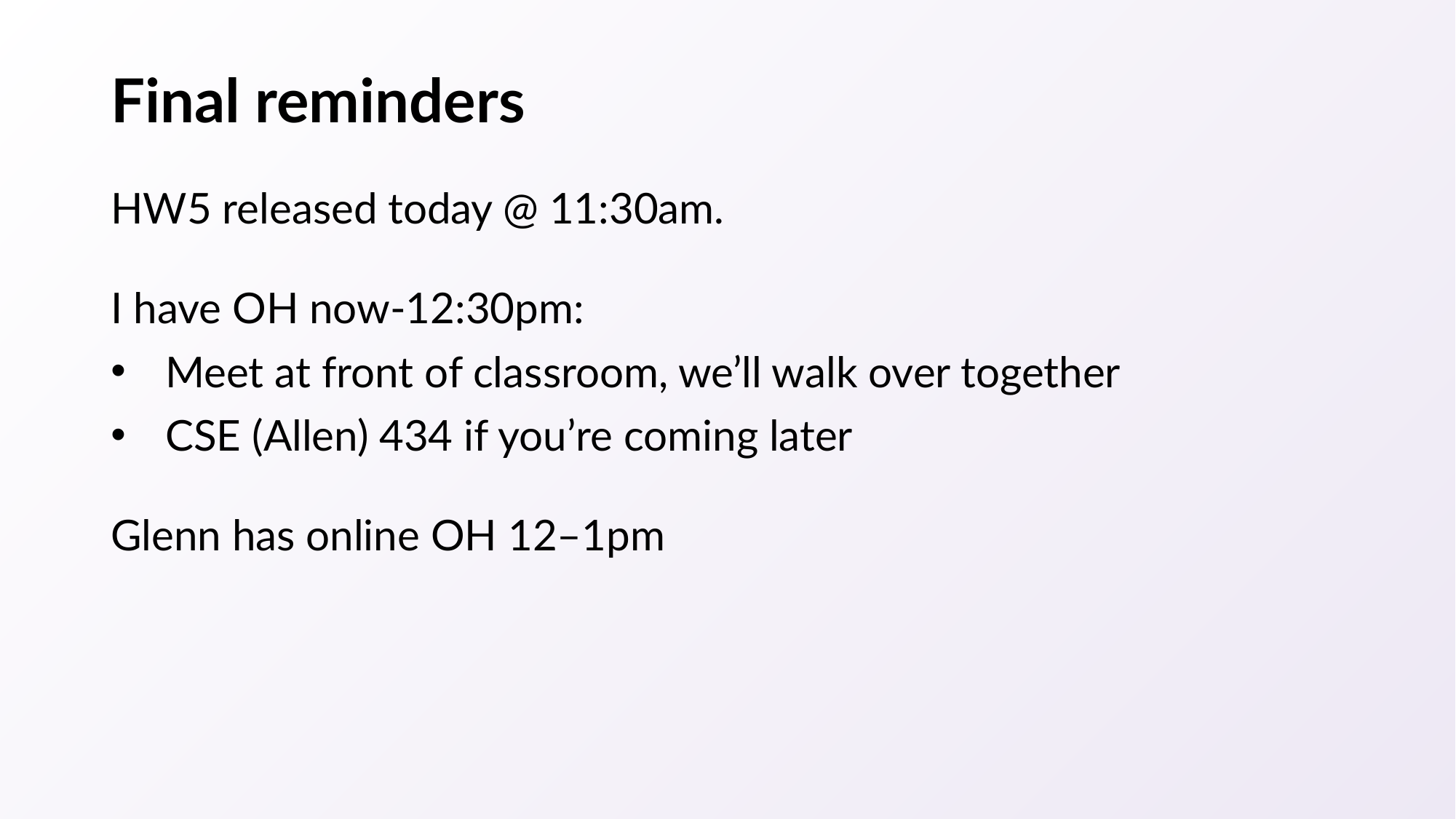

# Final reminders
HW5 released today @ 11:30am.
I have OH now-12:30pm:
Meet at front of classroom, we’ll walk over together
CSE (Allen) 434 if you’re coming later
Glenn has online OH 12–1pm